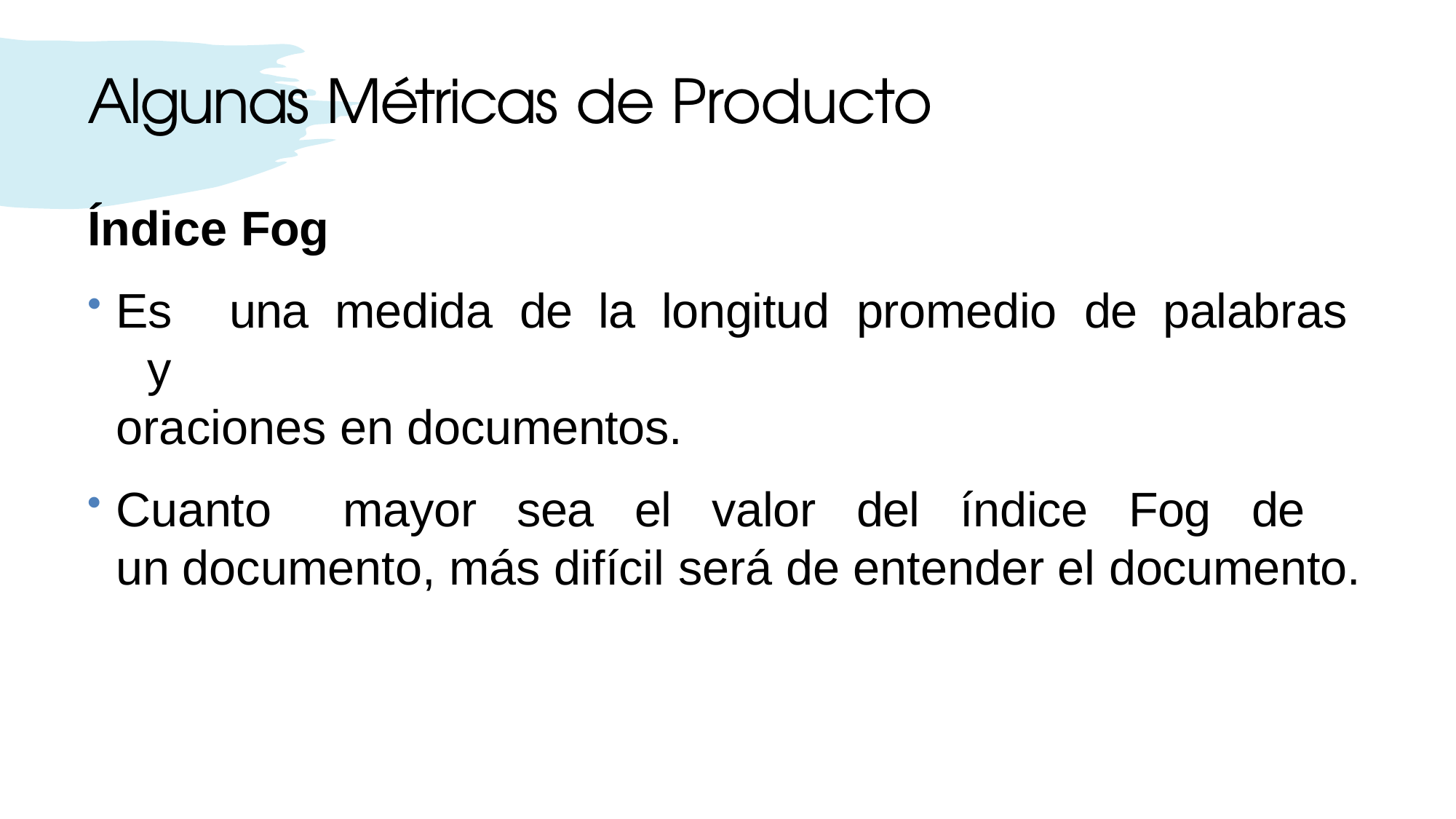

# Algunas Métricas de Producto
Índice Fog
Es	una	medida	de	la	longitud	promedio	de	palabras	y
oraciones en documentos.
Cuanto	mayor	sea	el	valor	del	índice	Fog	de	un documento, más difícil será de entender el documento.